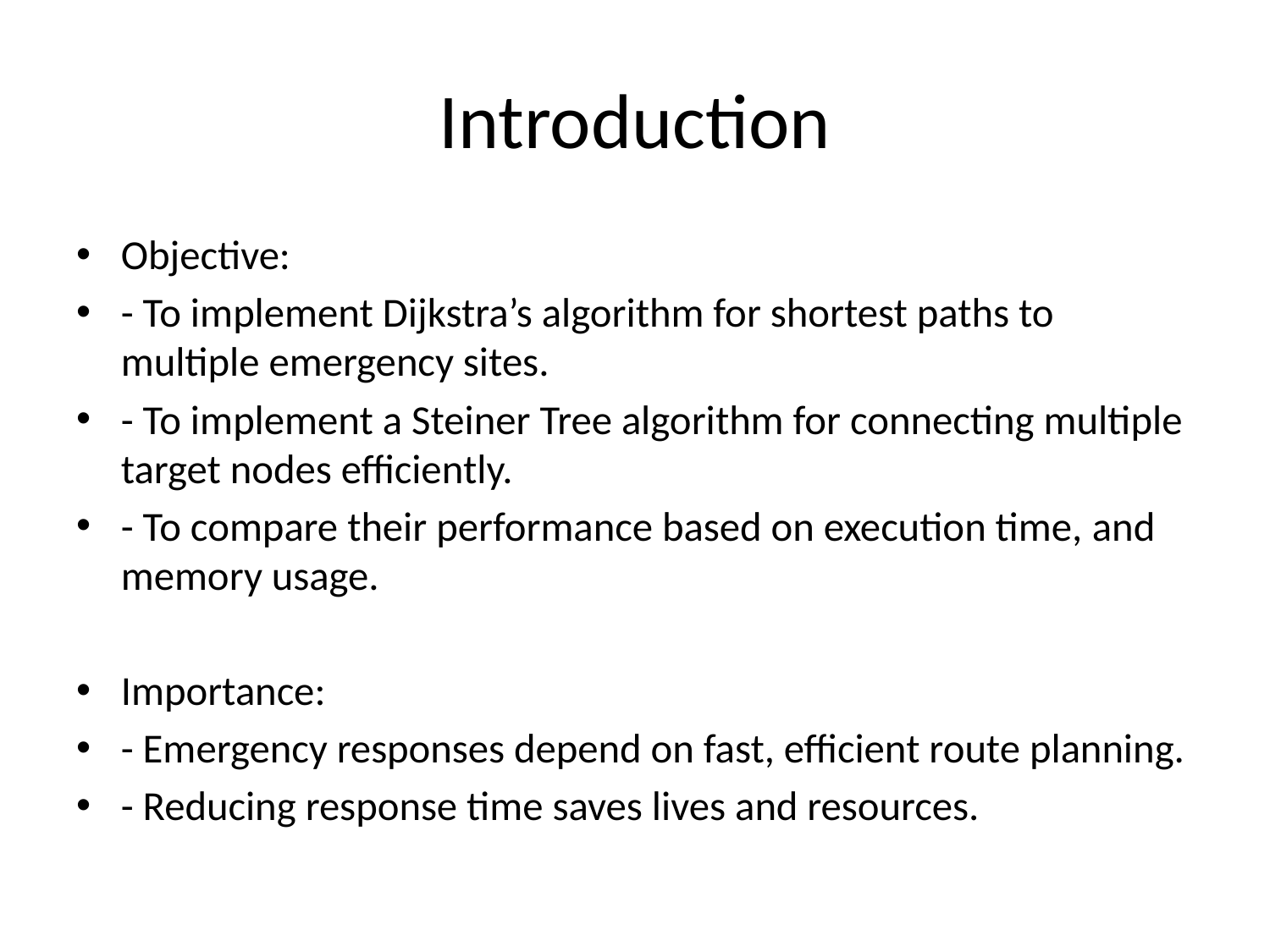

# Introduction
Objective:
- To implement Dijkstra’s algorithm for shortest paths to multiple emergency sites.
- To implement a Steiner Tree algorithm for connecting multiple target nodes efficiently.
- To compare their performance based on execution time, and memory usage.

Importance:
- Emergency responses depend on fast, efficient route planning.
- Reducing response time saves lives and resources.